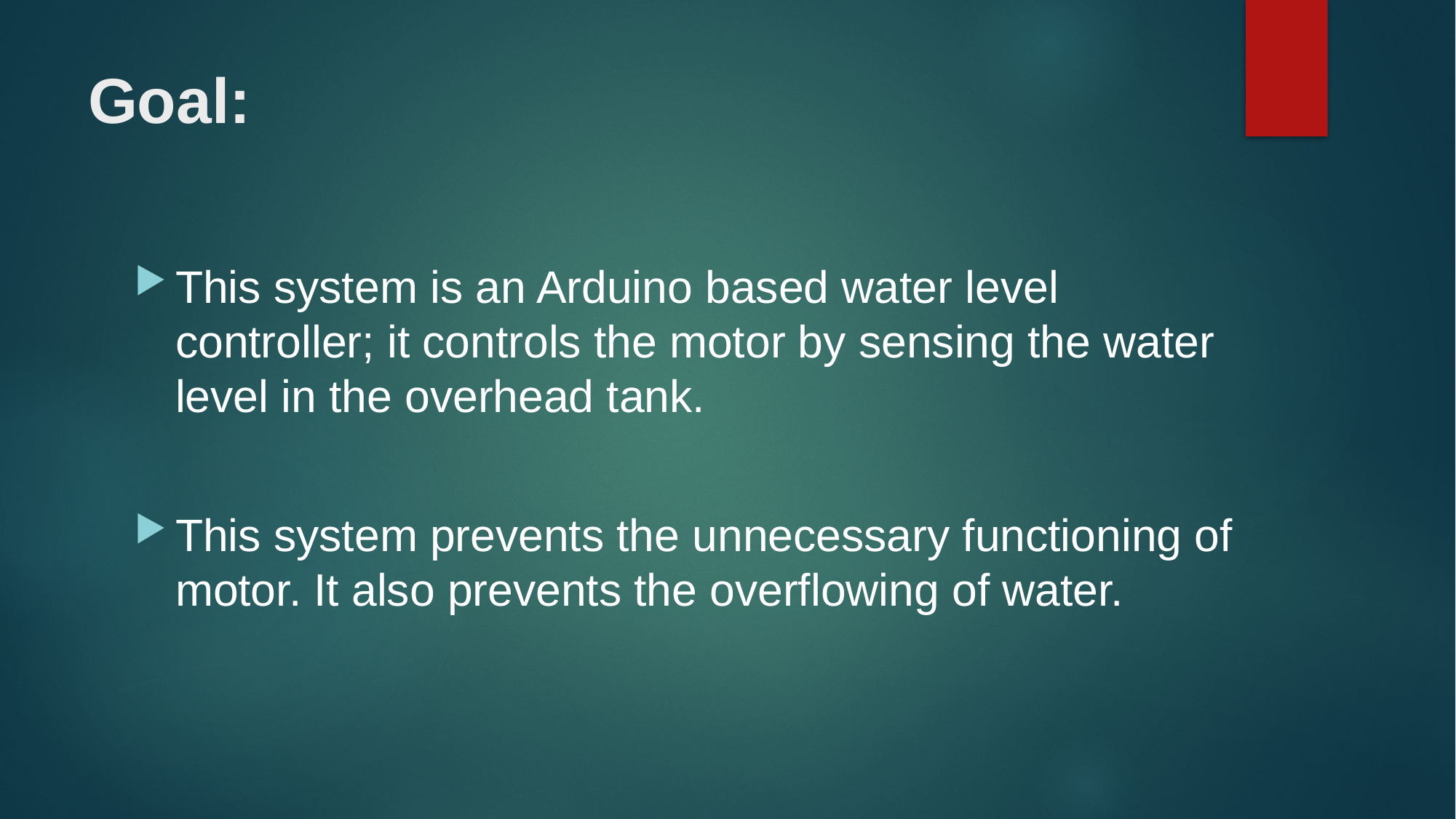

# Goal:
This system is an Arduino based water level controller; it controls the motor by sensing the water level in the overhead tank.

This system prevents the unnecessary functioning of motor. It also prevents the overflowing of water.